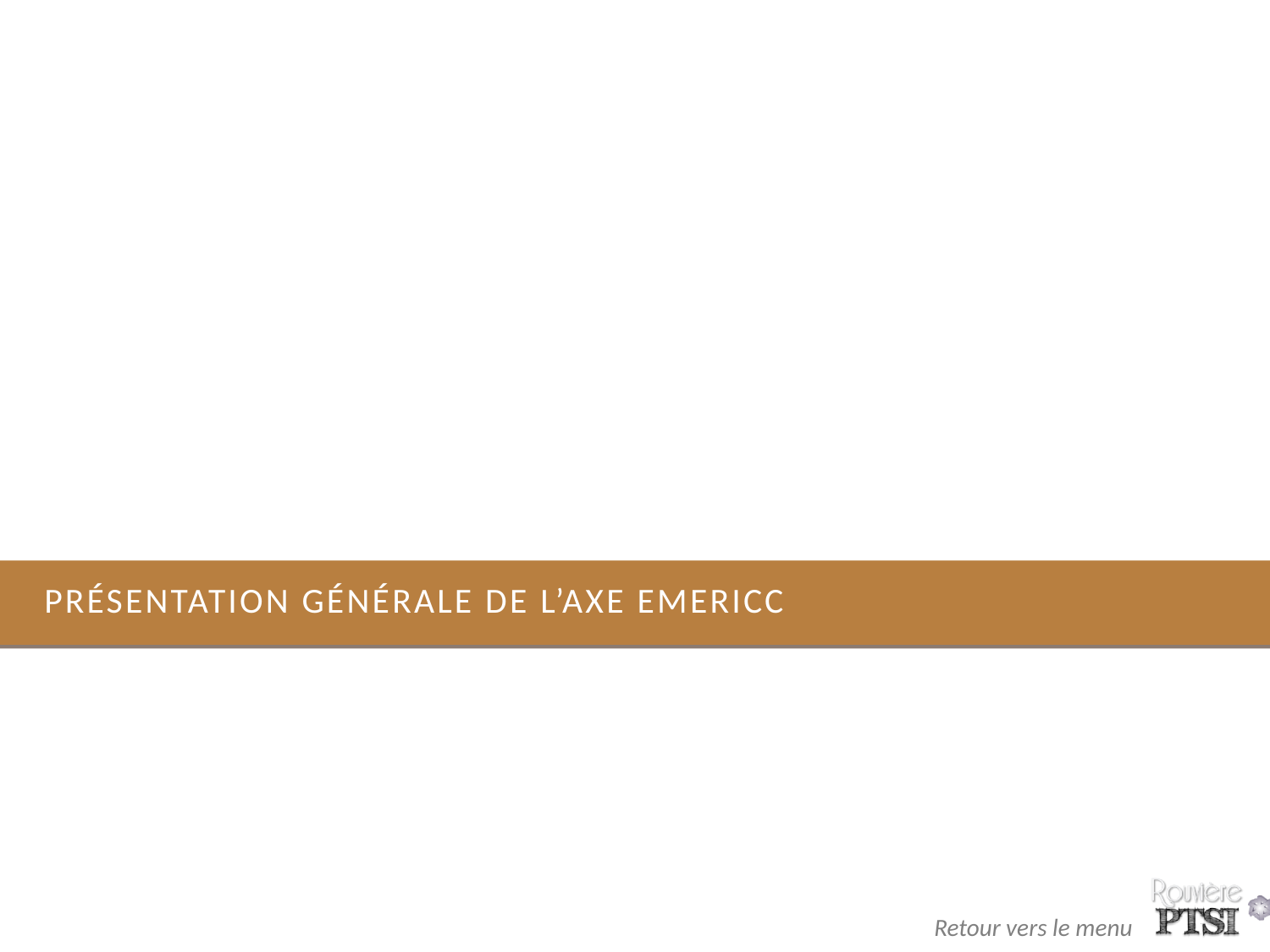

# Présentation générale de l’axe EMERICC
3
Retour vers le menu